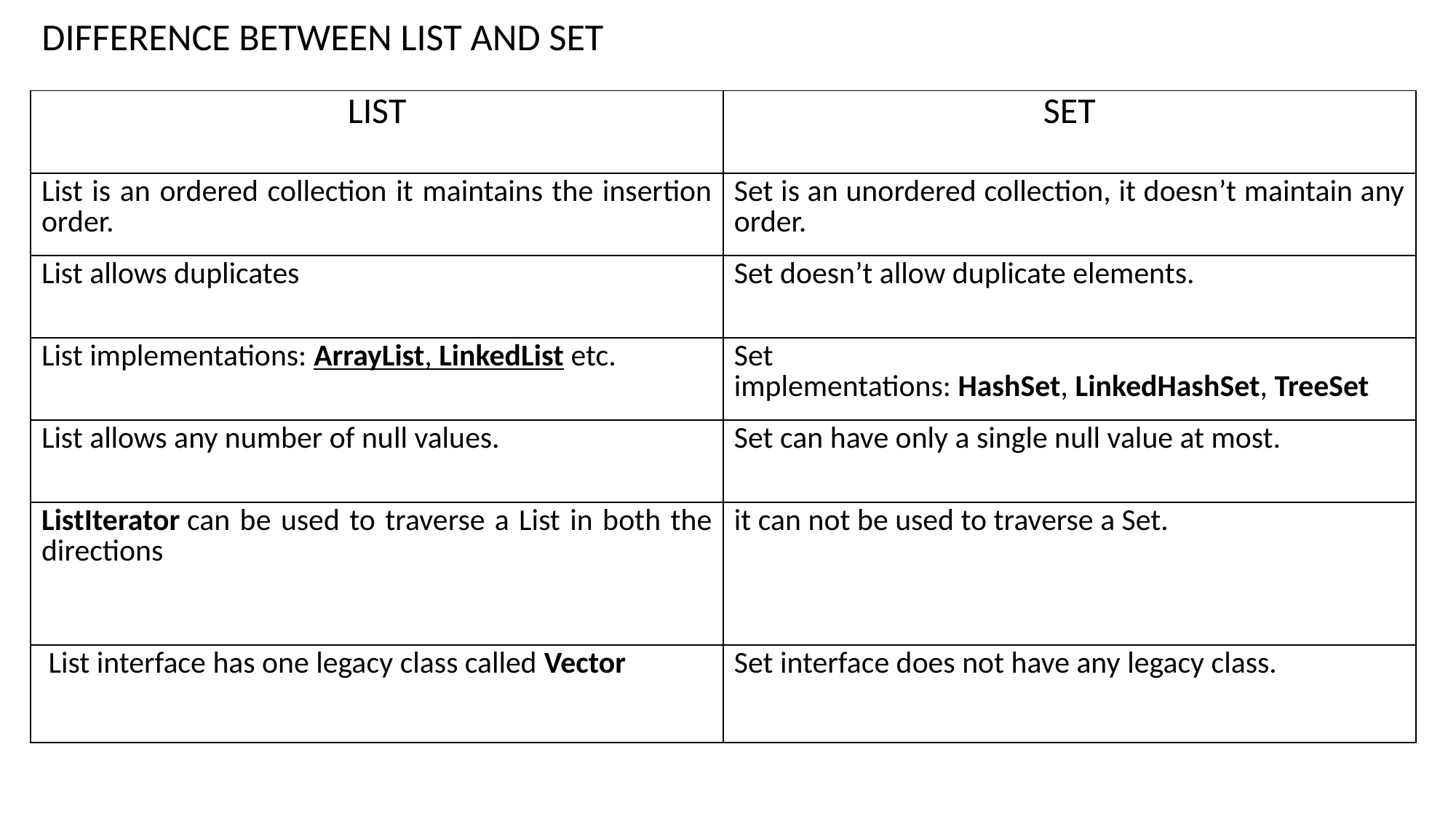

# DIFFERENCE BETWEEN LIST AND SET
| LIST | SET |
| --- | --- |
| List is an ordered collection it maintains the insertion order. | Set is an unordered collection, it doesn’t maintain any order. |
| List allows duplicates | Set doesn’t allow duplicate elements. |
| List implementations: ArrayList, LinkedList etc. | Set implementations: HashSet, LinkedHashSet, TreeSet |
| List allows any number of null values. | Set can have only a single null value at most. |
| ListIterator can be used to traverse a List in both the directions | it can not be used to traverse a Set. |
| List interface has one legacy class called Vector | Set interface does not have any legacy class. |